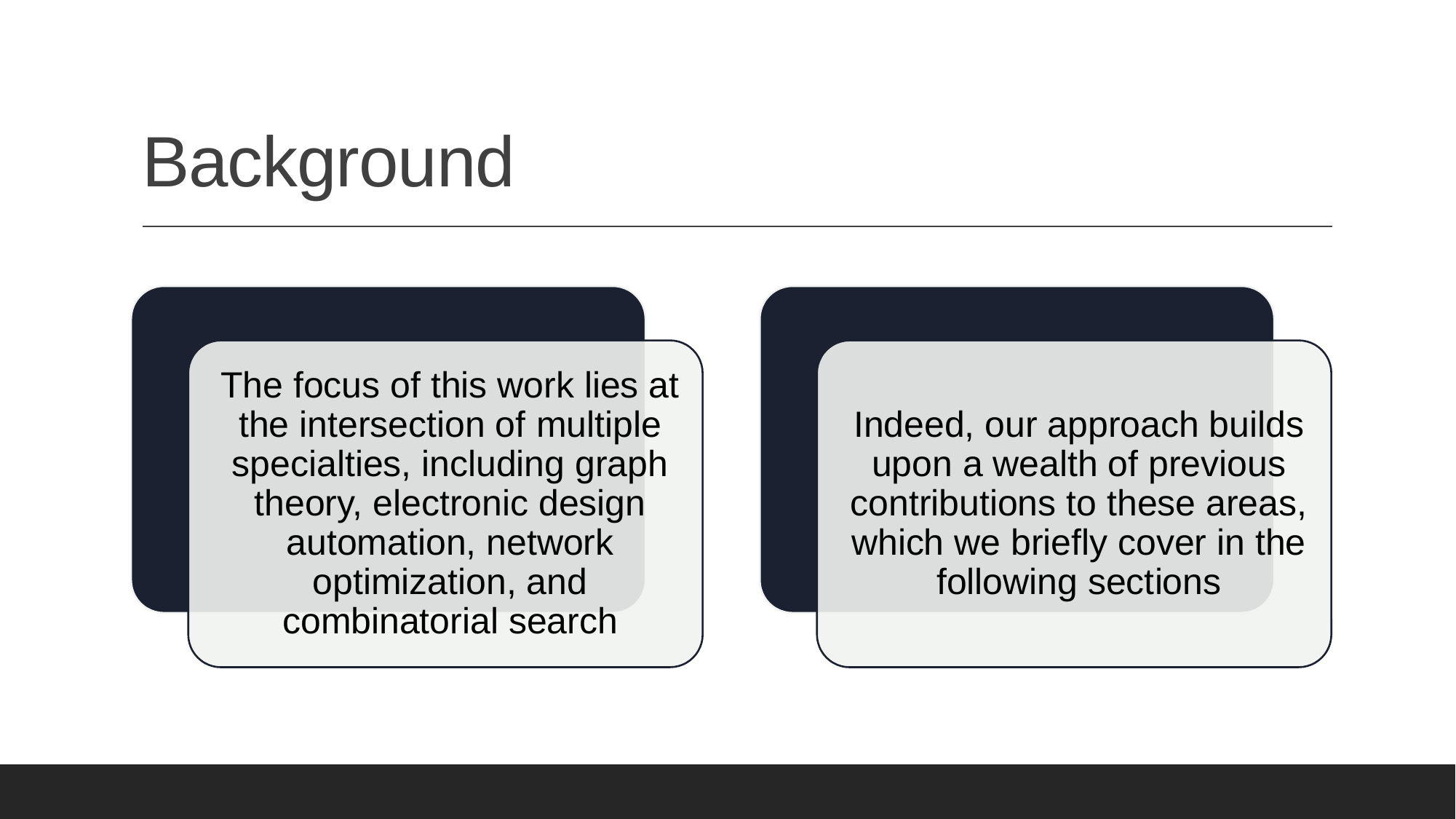

# Background
The focus of this work lies at the intersection of multiple specialties, including graph theory, electronic design automation, network optimization, and combinatorial search
Indeed, our approach builds upon a wealth of previous contributions to these areas, which we briefly cover in the following sections